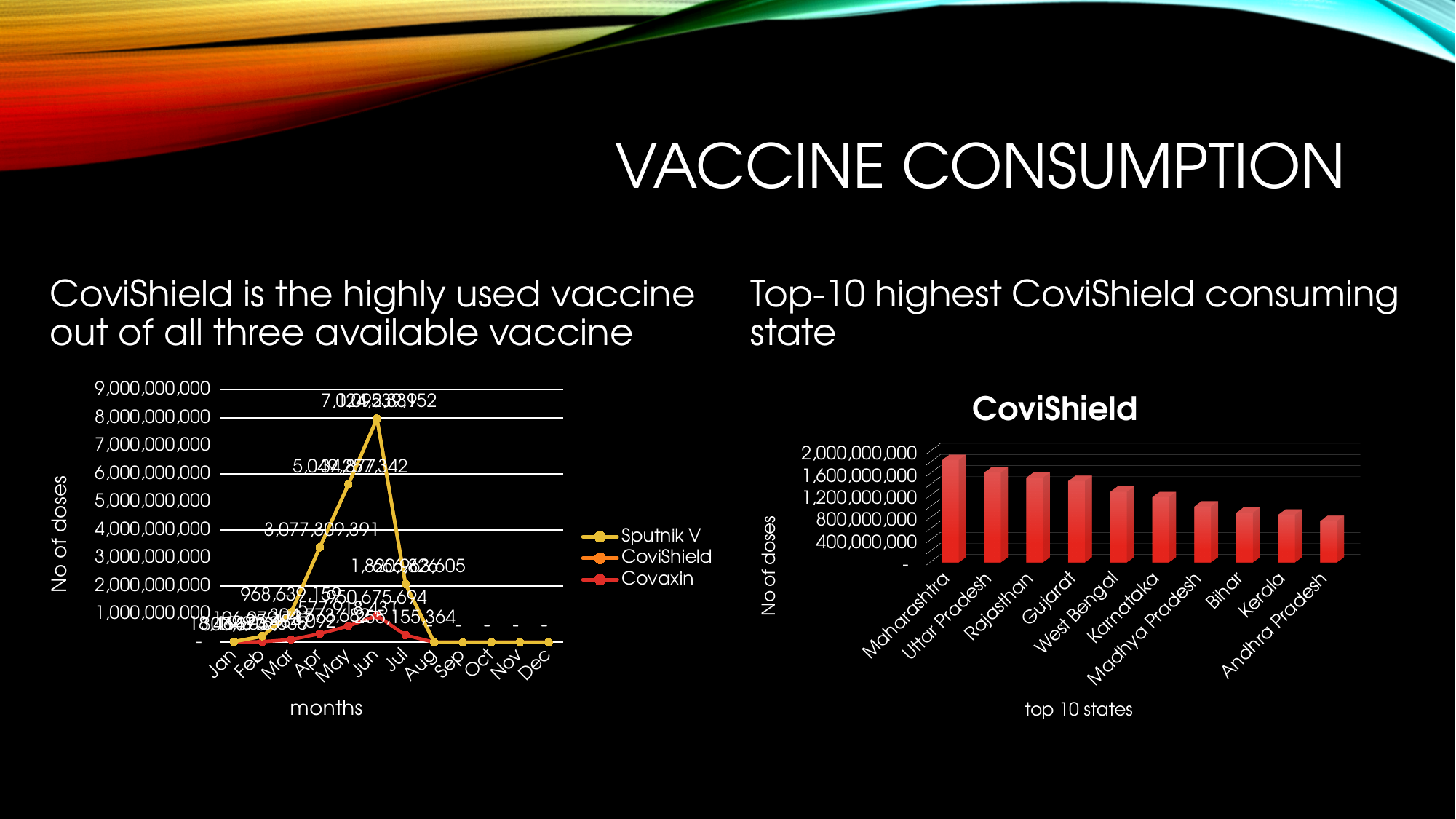

# Vaccine consumption
CoviShield is the highly used vaccine out of all three available vaccine
Top-10 highest CoviShield consuming state

### Chart

| Category | Covaxin | CoviShield | Sputnik V |
|---|---|---|---|
| Jan | 300873.0 | 18464038.0 | None |
| Feb | 19816635.0 | 196279737.0 | None |
| Mar | 95484092.0 | 968639159.0 | None |
| Apr | 304573682.0 | 3077309391.0 | None |
| May | 577918431.0 | 5049257342.0 | 34877.0 |
| Jun | 950675694.0 | 7024539152.0 | 1092839.0 |
| Jul | 255155364.0 | 1820963605.0 | 666826.0 |
| Aug | None | None | None |
| Sep | None | None | None |
| Oct | None | None | None |
| Nov | None | None | None |
| Dec | None | None | None |

[unsupported chart]